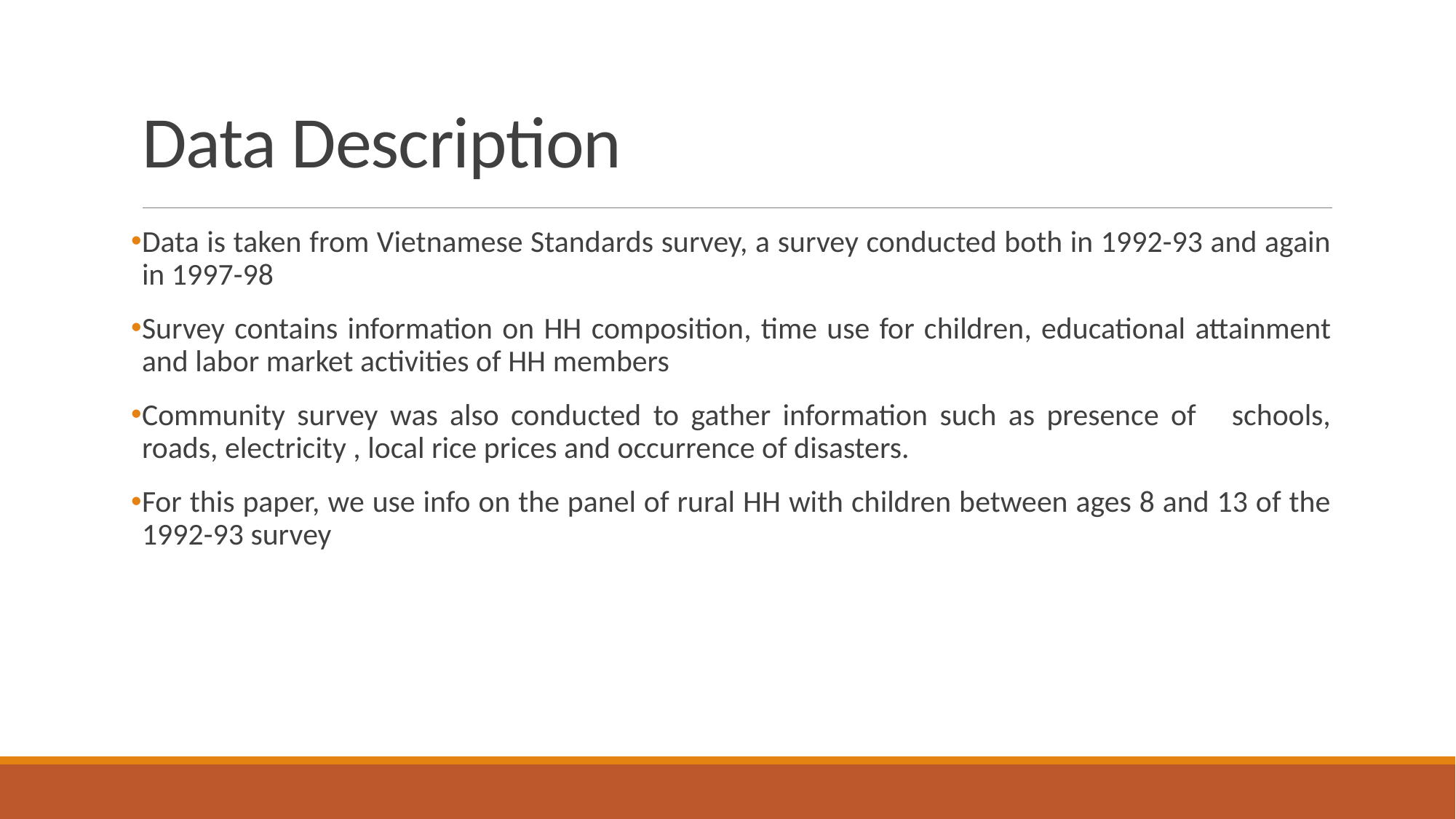

# Data Description
Data is taken from Vietnamese Standards survey, a survey conducted both in 1992-93 and again in 1997-98
Survey contains information on HH composition, time use for children, educational attainment and labor market activities of HH members
Community survey was also conducted to gather information such as presence of   schools, roads, electricity , local rice prices and occurrence of disasters.
For this paper, we use info on the panel of rural HH with children between ages 8 and 13 of the 1992-93 survey